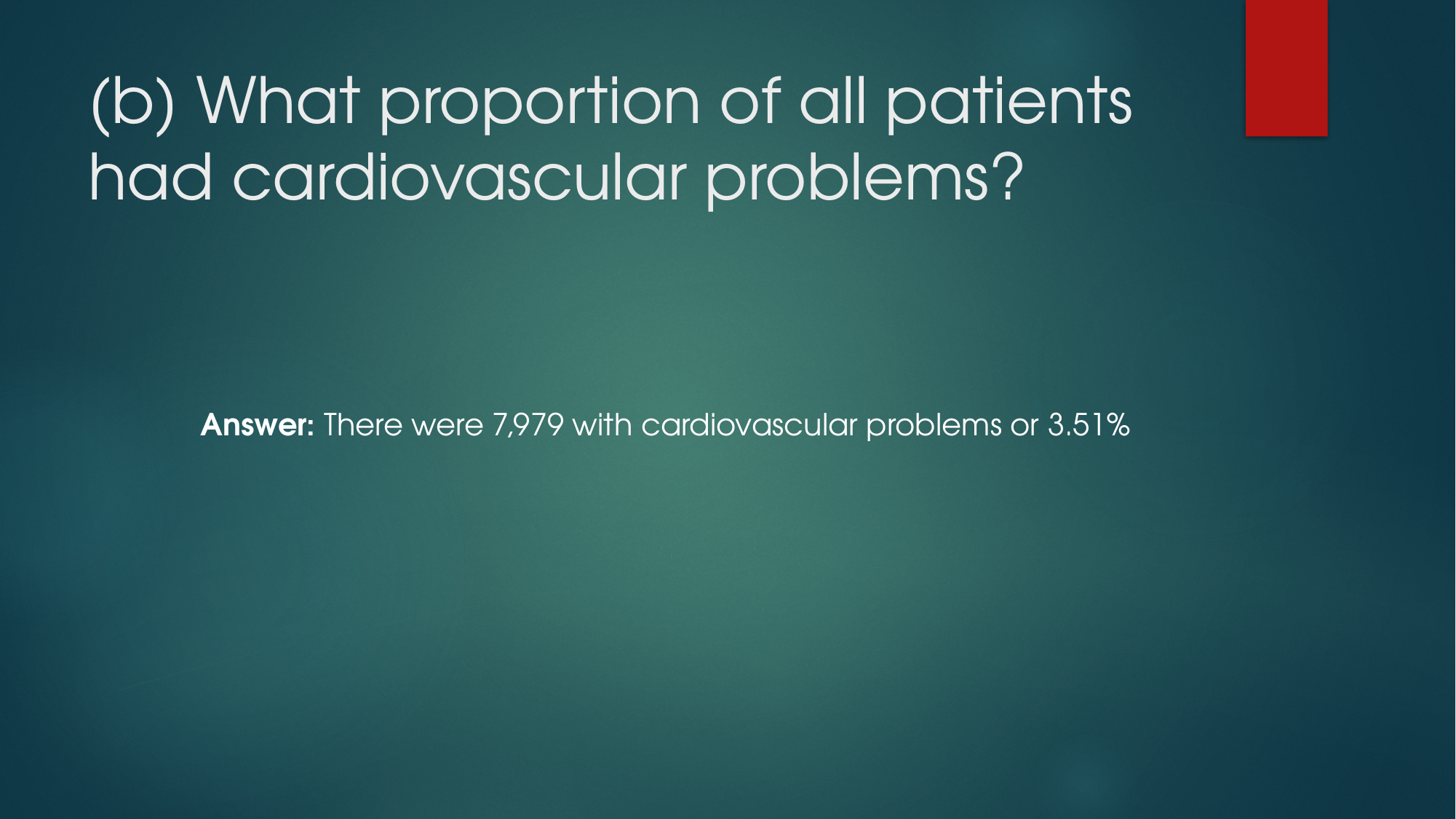

# (b) What proportion of all patients had cardiovascular problems?

Answer: There were 7,979 with cardiovascular problems or 3.51%